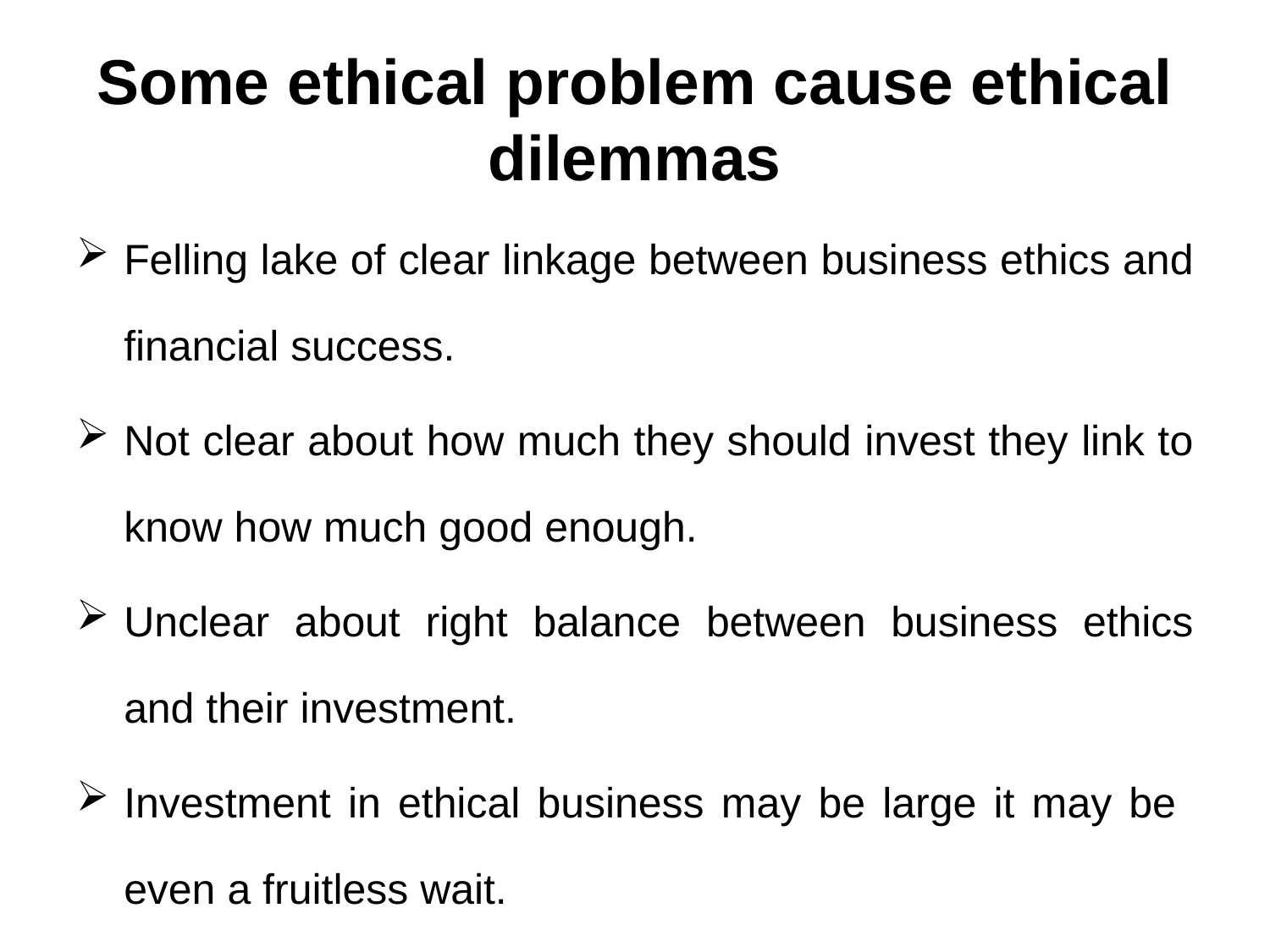

# Some ethical problem cause ethical dilemmas
Felling lake of clear linkage between business ethics and financial success.
Not clear about how much they should invest they link to know how much good enough.
Unclear about right balance between business ethics and their investment.
Investment in ethical business may be large it may be  even a fruitless wait.